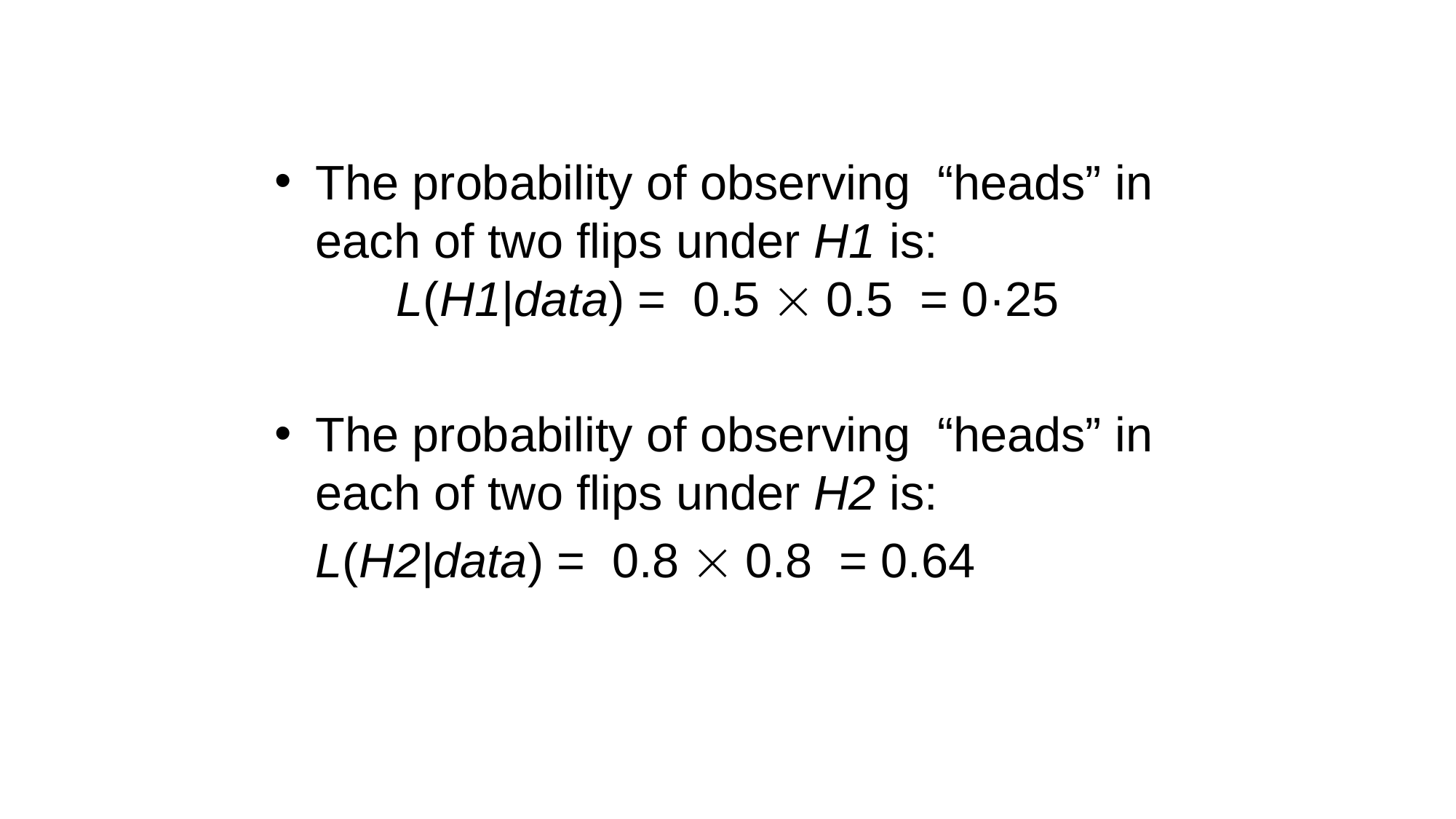

The probability of observing  “heads” in each of two flips under H1 is:                           L(H1|data) =  0.5 × 0.5  = 0·25

The probability of observing  “heads” in each of two flips under H2 is:
	L(H2|data) =  0.8 × 0.8  = 0.64